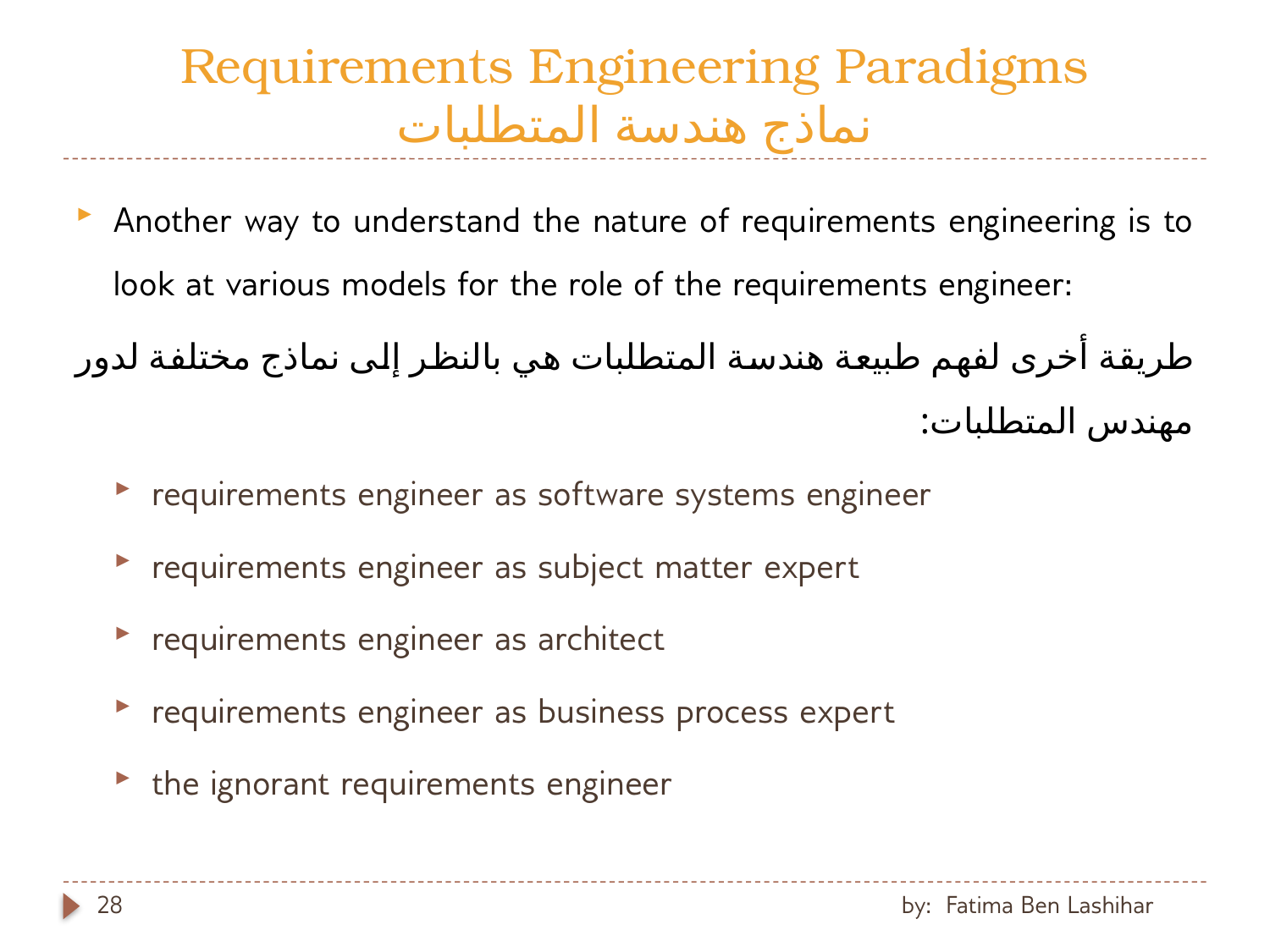

# Requirements Engineering Paradigms نماذج هندسة المتطلبات
Another way to understand the nature of requirements engineering is to look at various models for the role of the requirements engineer:
طريقة أخرى لفهم طبيعة هندسة المتطلبات هي بالنظر إلى نماذج مختلفة لدور مهندس المتطلبات:
requirements engineer as software systems engineer
requirements engineer as subject matter expert
requirements engineer as architect
requirements engineer as business process expert
the ignorant requirements engineer
28
by:  Fatima Ben Lashihar